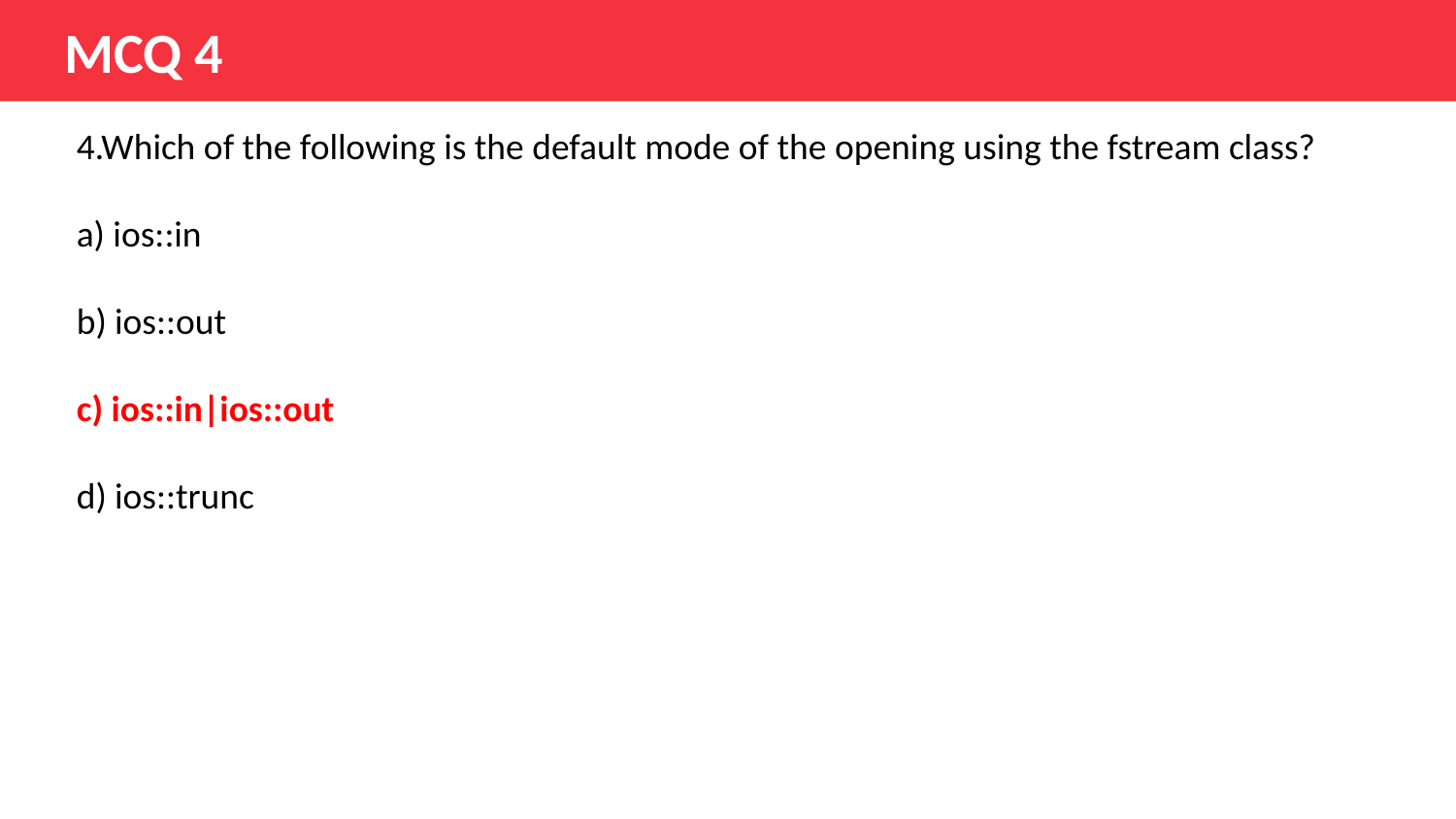

MCQ 4
4.Which of the following is the default mode of the opening using the fstream class?
a) ios::in
b) ios::out
c) ios::in|ios::out
d) ios::trunc